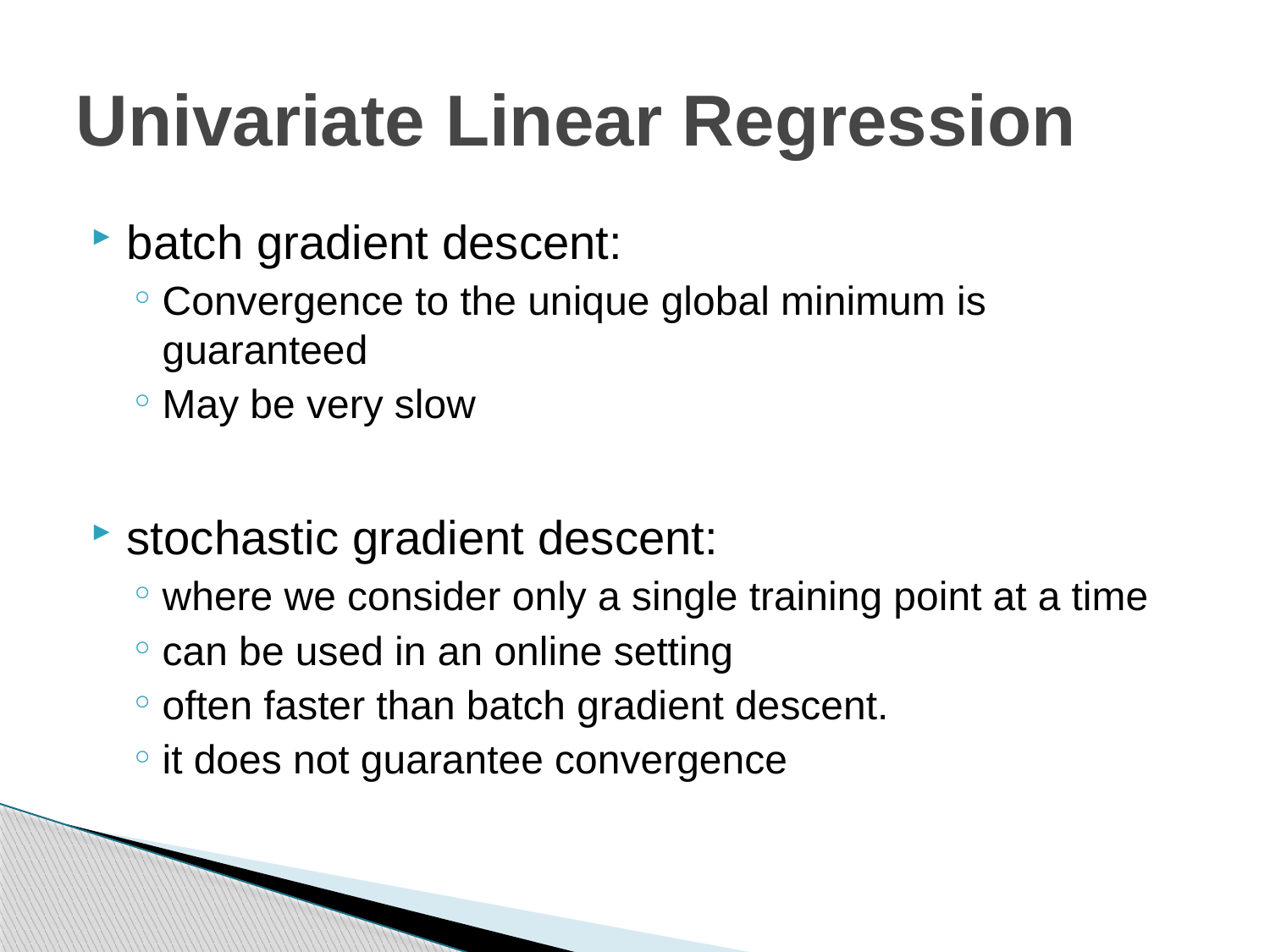

# Univariate Linear Regression
batch gradient descent:
Convergence to the unique global minimum is guaranteed
May be very slow

stochastic gradient descent:
where we consider only a single training point at a time
can be used in an online setting
often faster than batch gradient descent.
it does not guarantee convergence